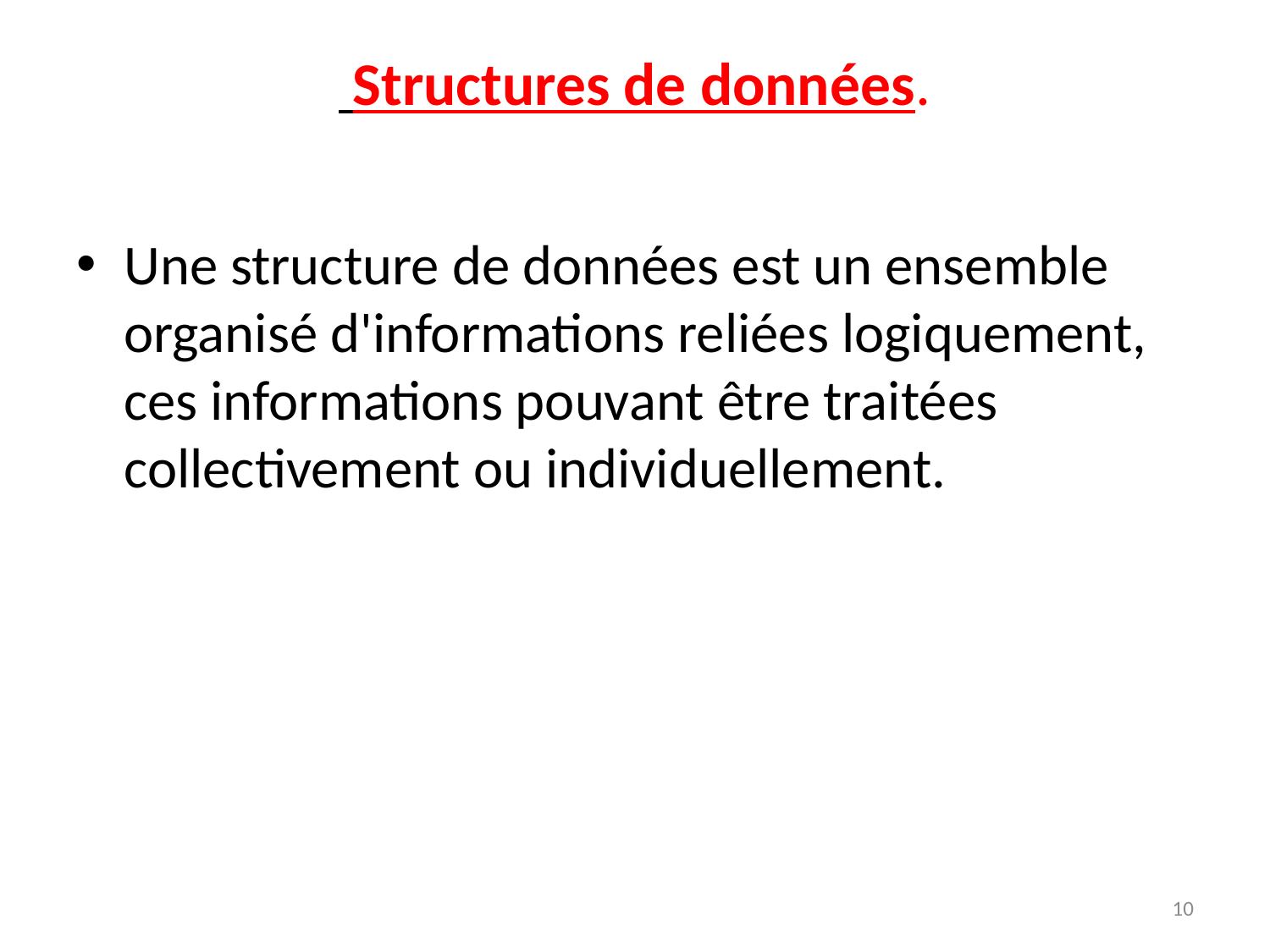

# Structures de données.
Une structure de données est un ensemble organisé d'informations reliées logiquement, ces informations pouvant être traitées collectivement ou individuellement.

10